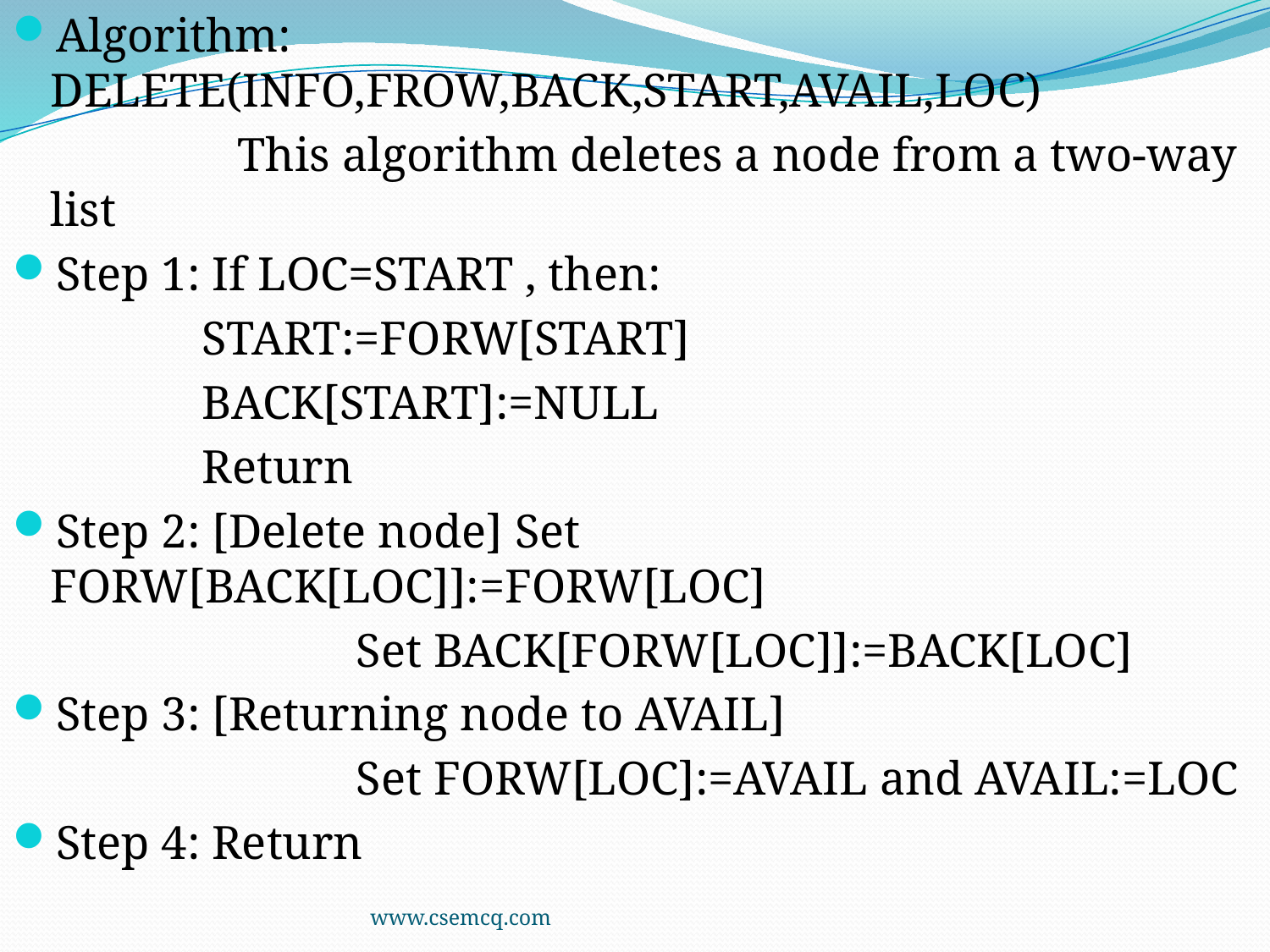

Algorithm: DELETE(INFO,FROW,BACK,START,AVAIL,LOC)
                   This algorithm deletes a node from a two-way list
Step 1: If LOC=START , then:
                START:=FORW[START]
                BACK[START]:=NULL
                Return
Step 2: [Delete node] Set FORW[BACK[LOC]]:=FORW[LOC]
                             Set BACK[FORW[LOC]]:=BACK[LOC]
Step 3: [Returning node to AVAIL]
                             Set FORW[LOC]:=AVAIL and AVAIL:=LOC
Step 4: Return

www.csemcq.com